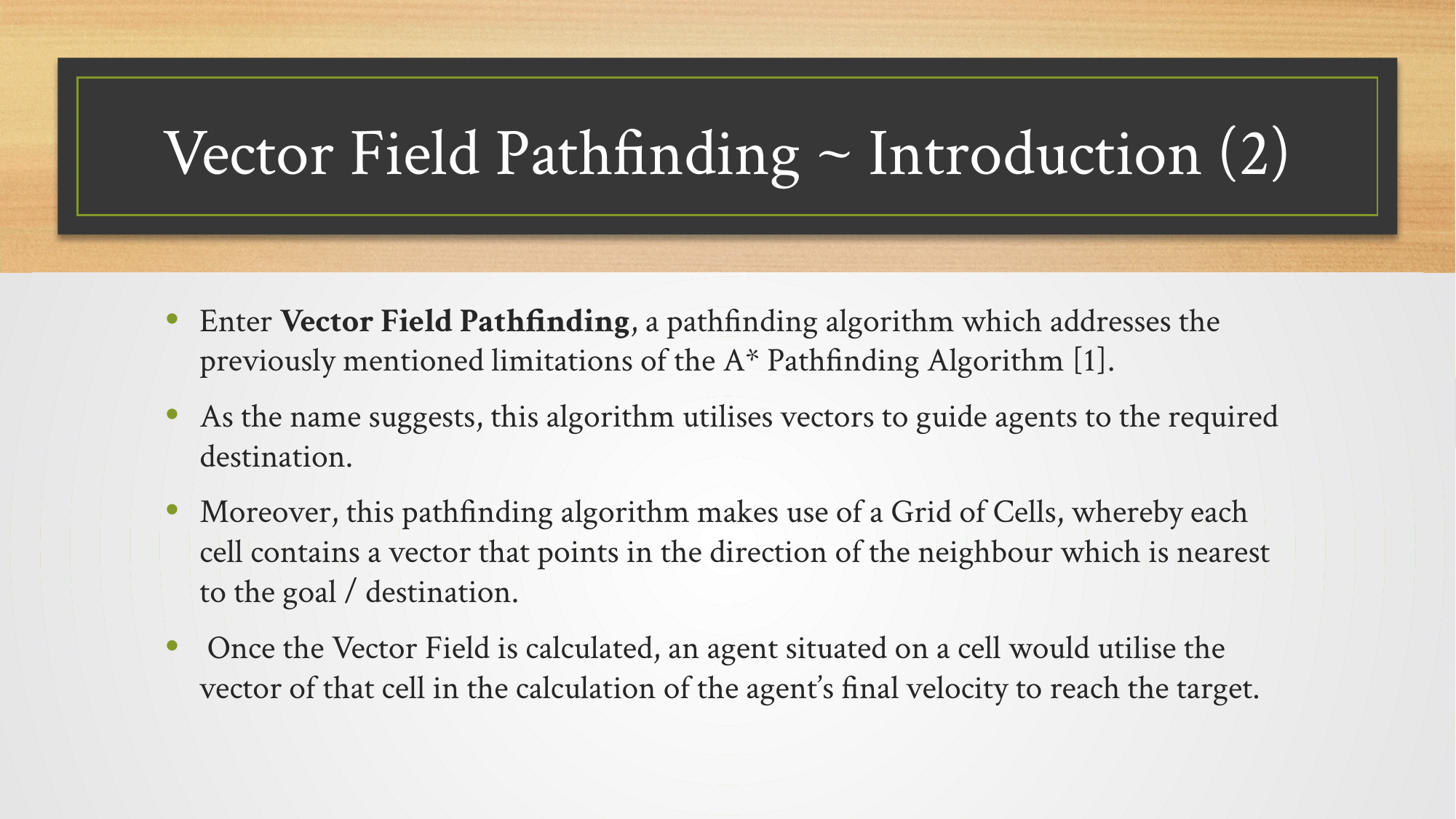

# Vector Field Pathfinding ~ Introduction (2)

Enter Vector Field Pathfinding, a pathfinding algorithm which addresses the previously mentioned limitations of the A* Pathfinding Algorithm [1].
As the name suggests, this algorithm utilises vectors to guide agents to the required destination.
Moreover, this pathfinding algorithm makes use of a Grid of Cells, whereby each cell contains a vector that points in the direction of the neighbour which is nearest to the goal / destination.
 Once the Vector Field is calculated, an agent situated on a cell would utilise the vector of that cell in the calculation of the agent’s final velocity to reach the target.